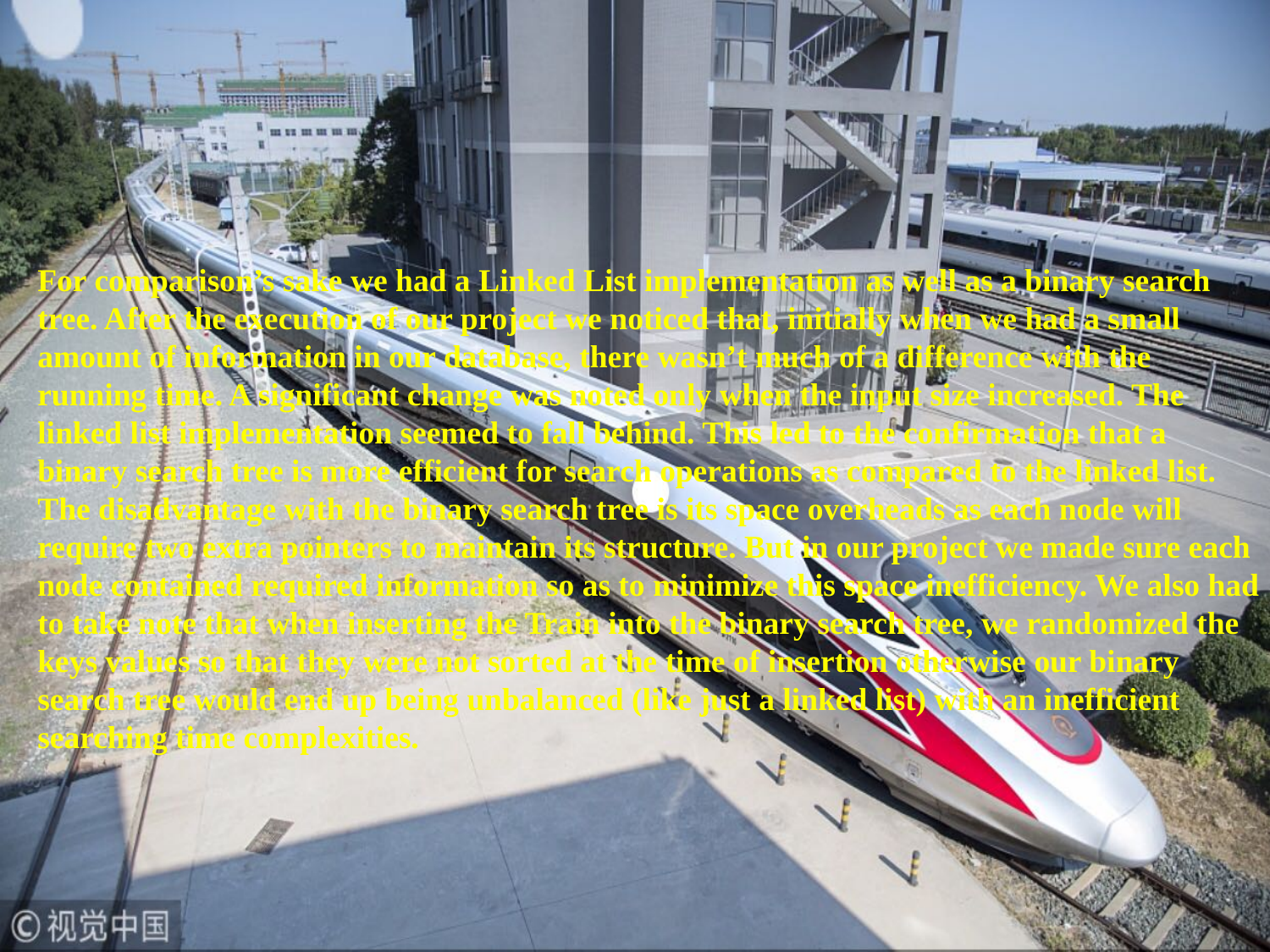

For comparison’s sake we had a Linked List implementation as well as a binary search tree. After the execution of our project we noticed that, initially when we had a small amount of information in our database, there wasn’t much of a difference with the running time. A significant change was noted only when the input size increased. The linked list implementation seemed to fall behind. This led to the confirmation that a binary search tree is more efficient for search operations as compared to the linked list. The disadvantage with the binary search tree is its space overheads as each node will require two extra pointers to maintain its structure. But in our project we made sure each node contained required information so as to minimize this space inefficiency. We also had to take note that when inserting the Train into the binary search tree, we randomized the keys values so that they were not sorted at the time of insertion otherwise our binary search tree would end up being unbalanced (like just a linked list) with an inefficient searching time complexities.